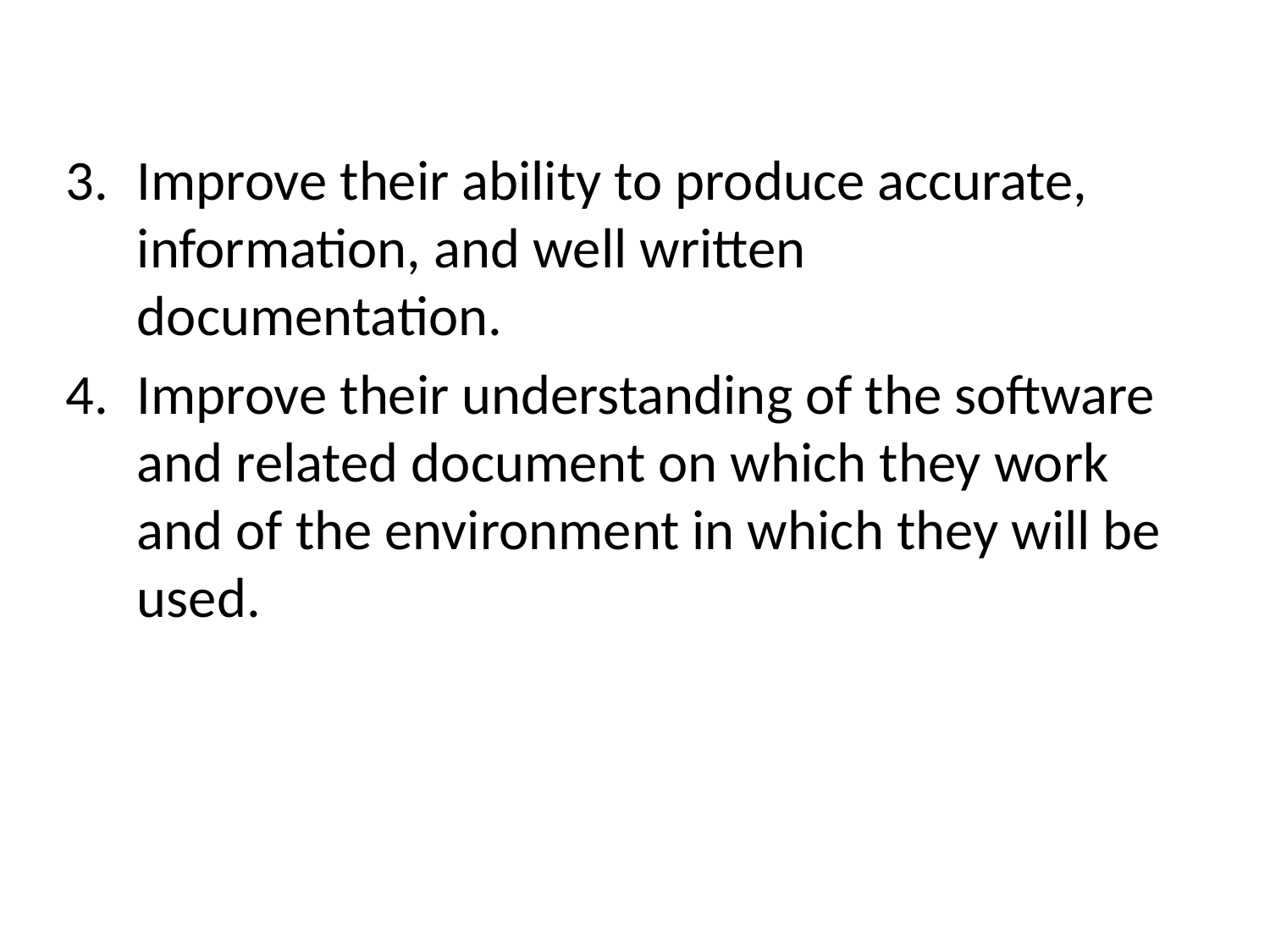

Improve their ability to produce accurate, information, and well written documentation.
Improve their understanding of the software and related document on which they work and of the environment in which they will be used.